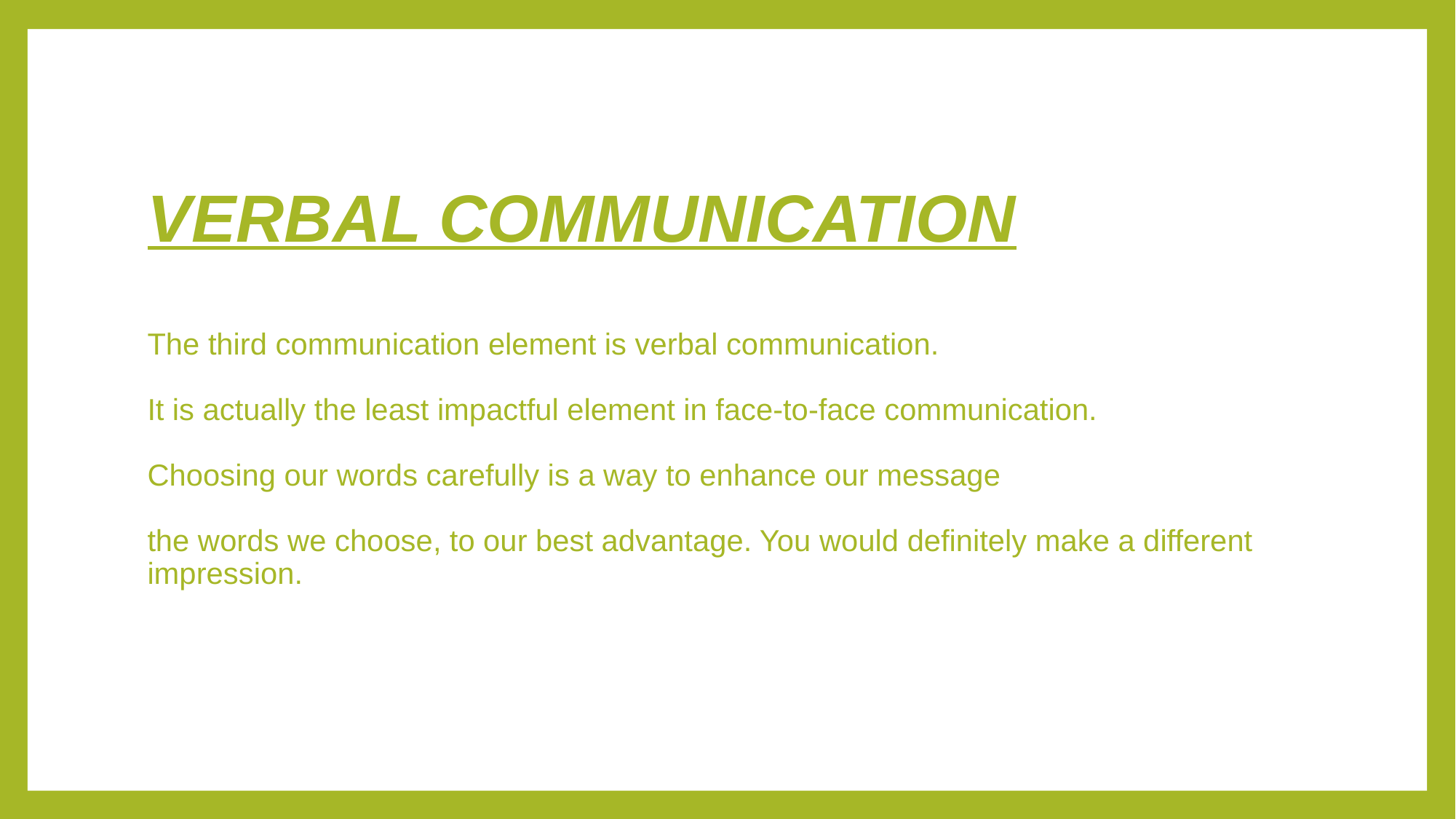

# VERBAL COMMUNICATION The third communication element is verbal communication. It is actually the least impactful element in face-to-face communication. Choosing our words carefully is a way to enhance our message the words we choose, to our best advantage. You would definitely make a different impression.